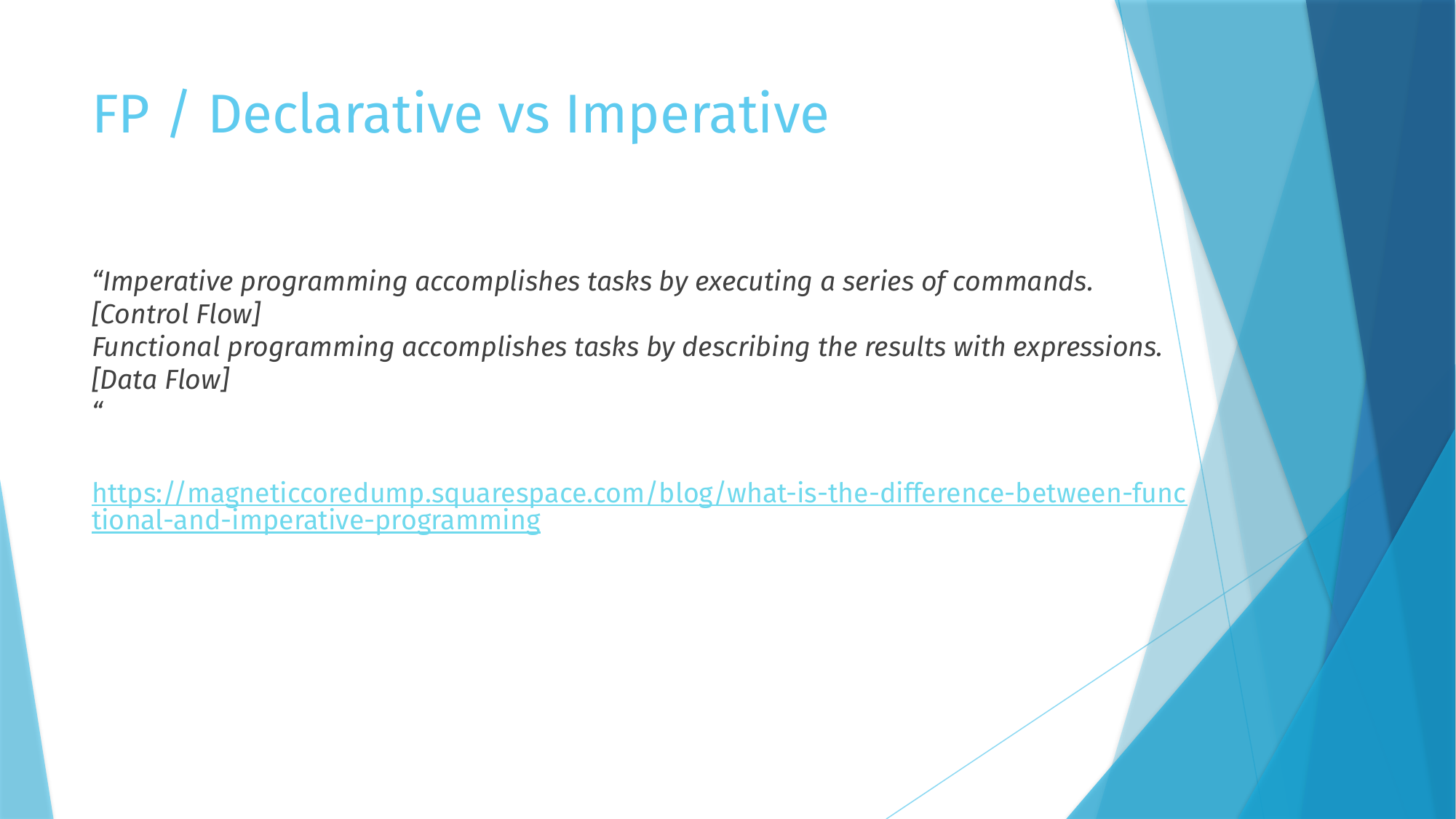

# FP / Declarative vs Imperative
“Imperative programming accomplishes tasks by executing a series of commands.
[Control Flow]
Functional programming accomplishes tasks by describing the results with expressions.
[Data Flow]
“
https://magneticcoredump.squarespace.com/blog/what-is-the-difference-between-functional-and-imperative-programming